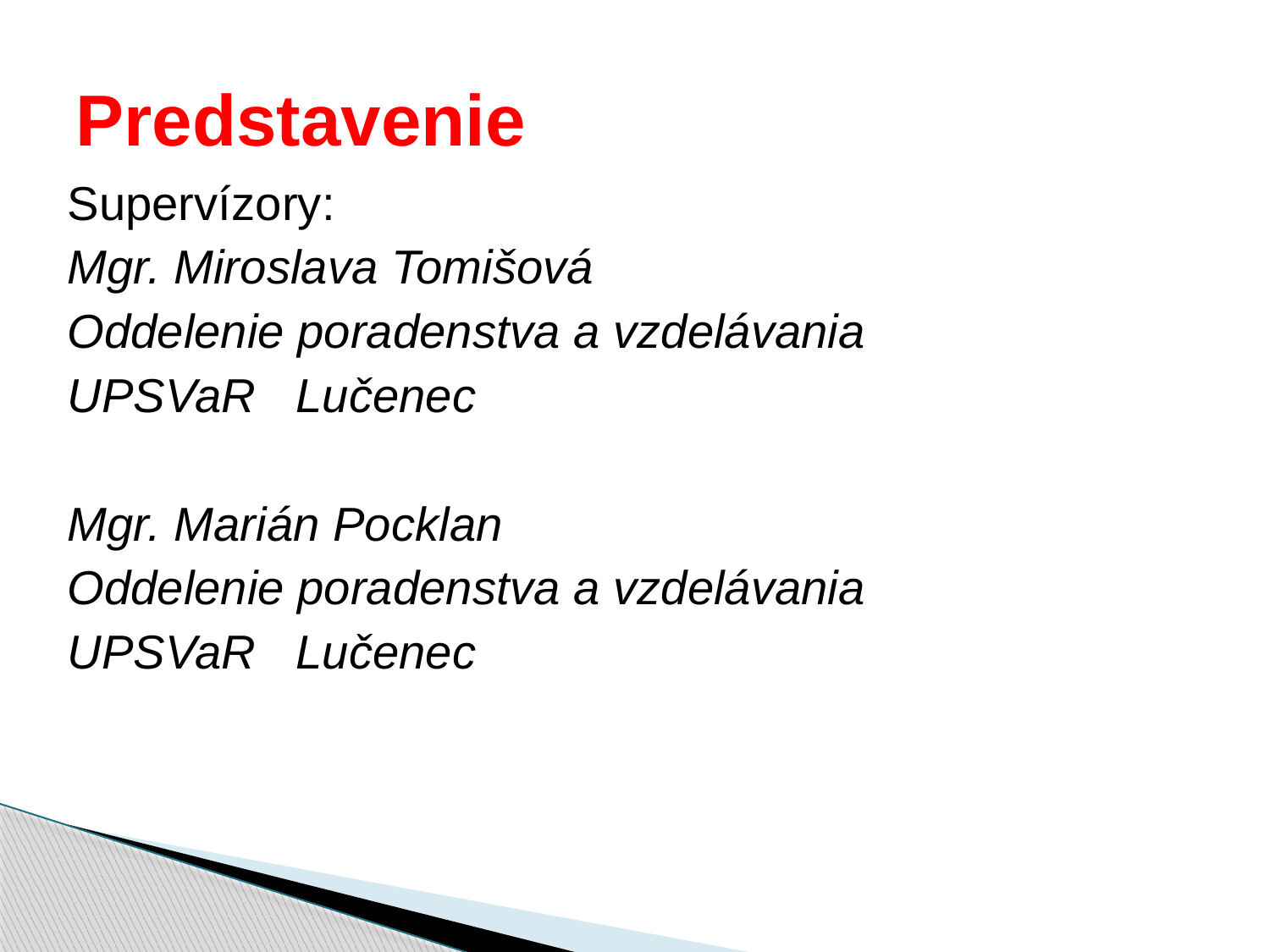

# Predstavenie
Supervízory:
Mgr. Miroslava Tomišová
Oddelenie poradenstva a vzdelávania
UPSVaR   Lučenec

Mgr. Marián Pocklan
Oddelenie poradenstva a vzdelávania
UPSVaR   Lučenec